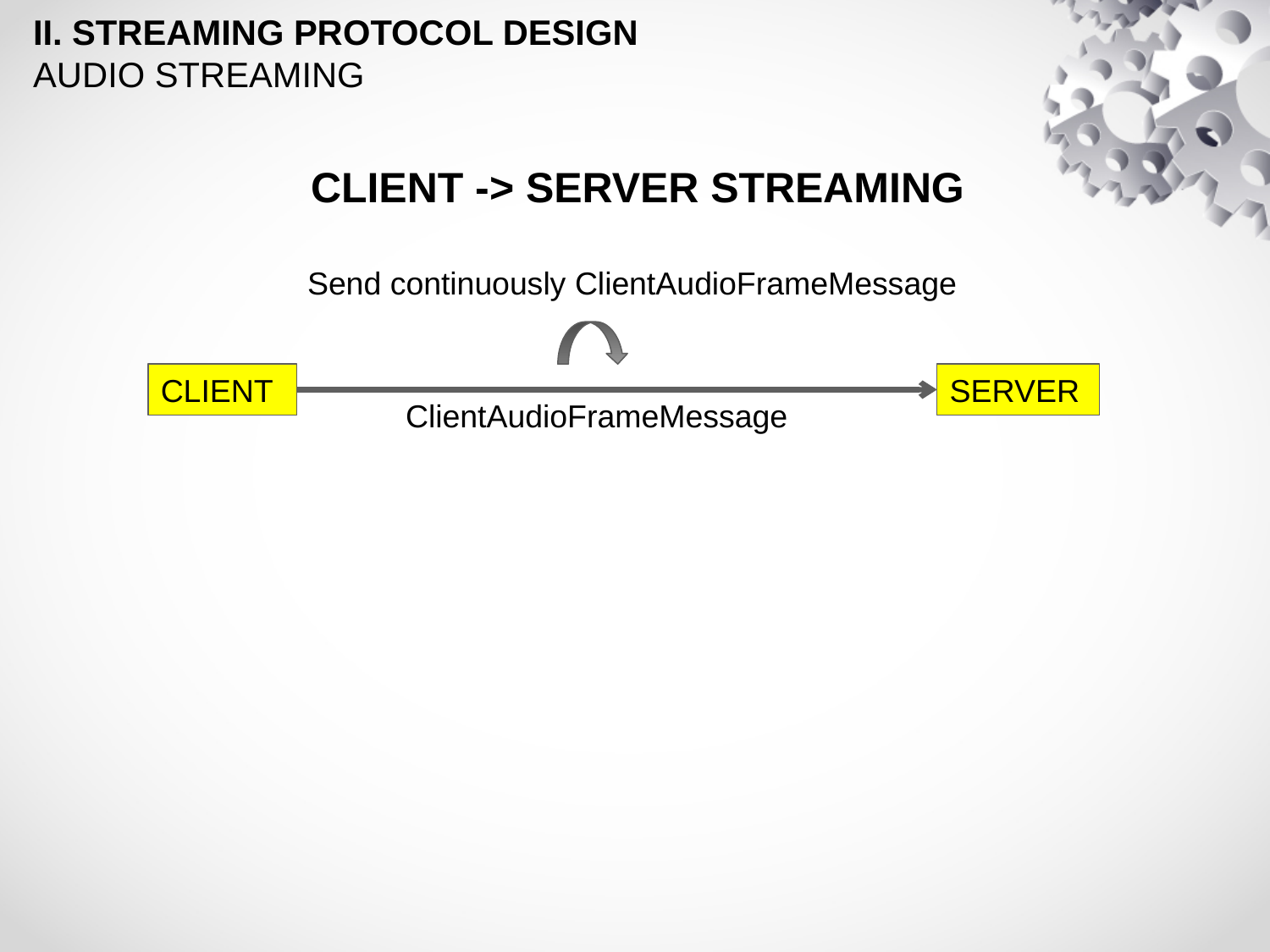

II. STREAMING PROTOCOL DESIGN
AUDIO STREAMING
CLIENT -> SERVER STREAMING
Send continuously ClientAudioFrameMessage

CLIENT
SERVER
ClientAudioFrameMessage